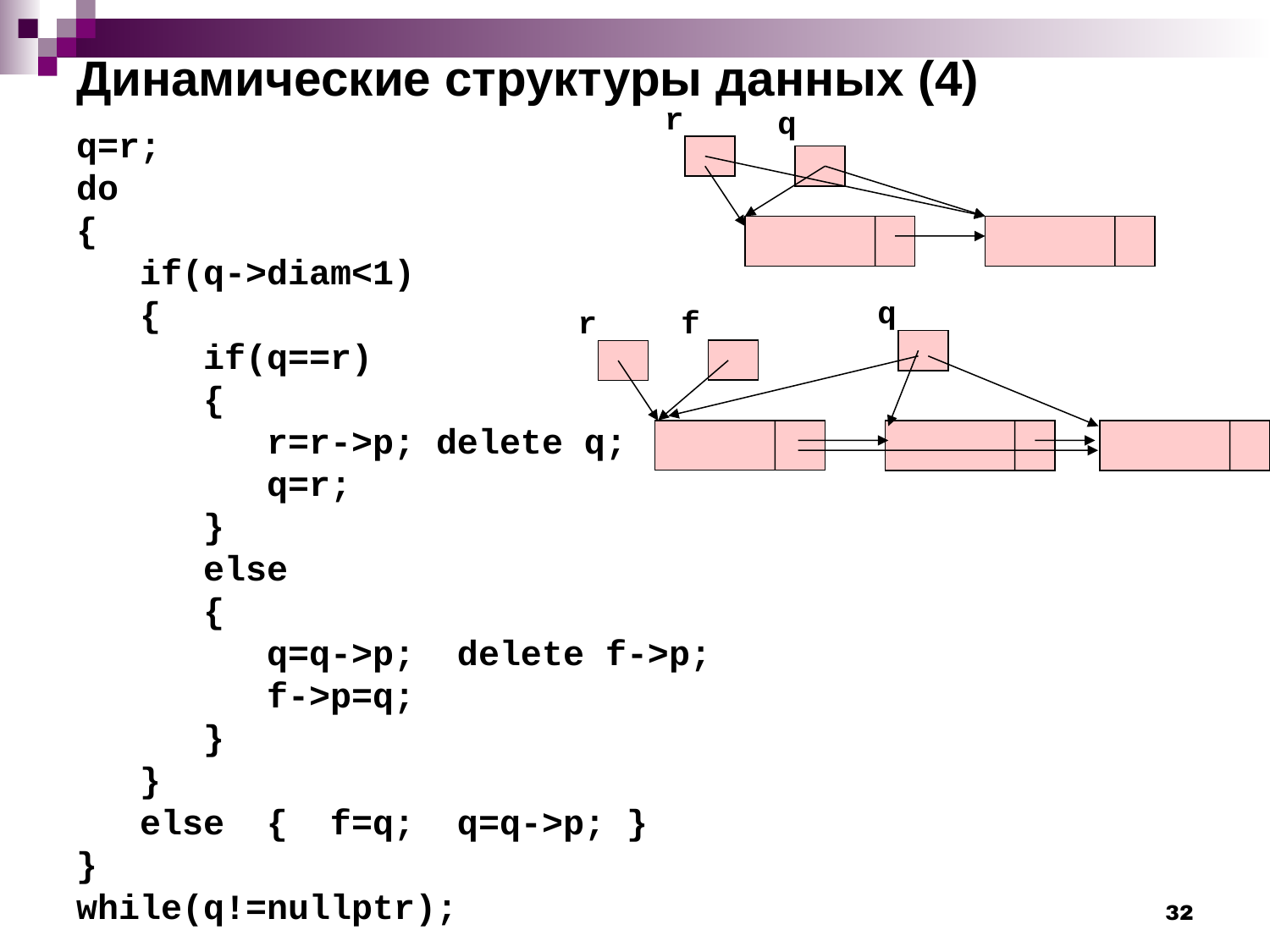

# Динамические структуры данных (4)
r
q
   q=r;
   do
   {
      if(q->diam<1)
      {
         if(q==r)
         {
            r=r->p; delete q;
            q=r;
         }
         else
         {
            q=q->p;  delete f->p;
            f->p=q;
         }
      }
      else  {  f=q;  q=q->p; }
   }
   while(q!=nullptr);

q
r
f

32